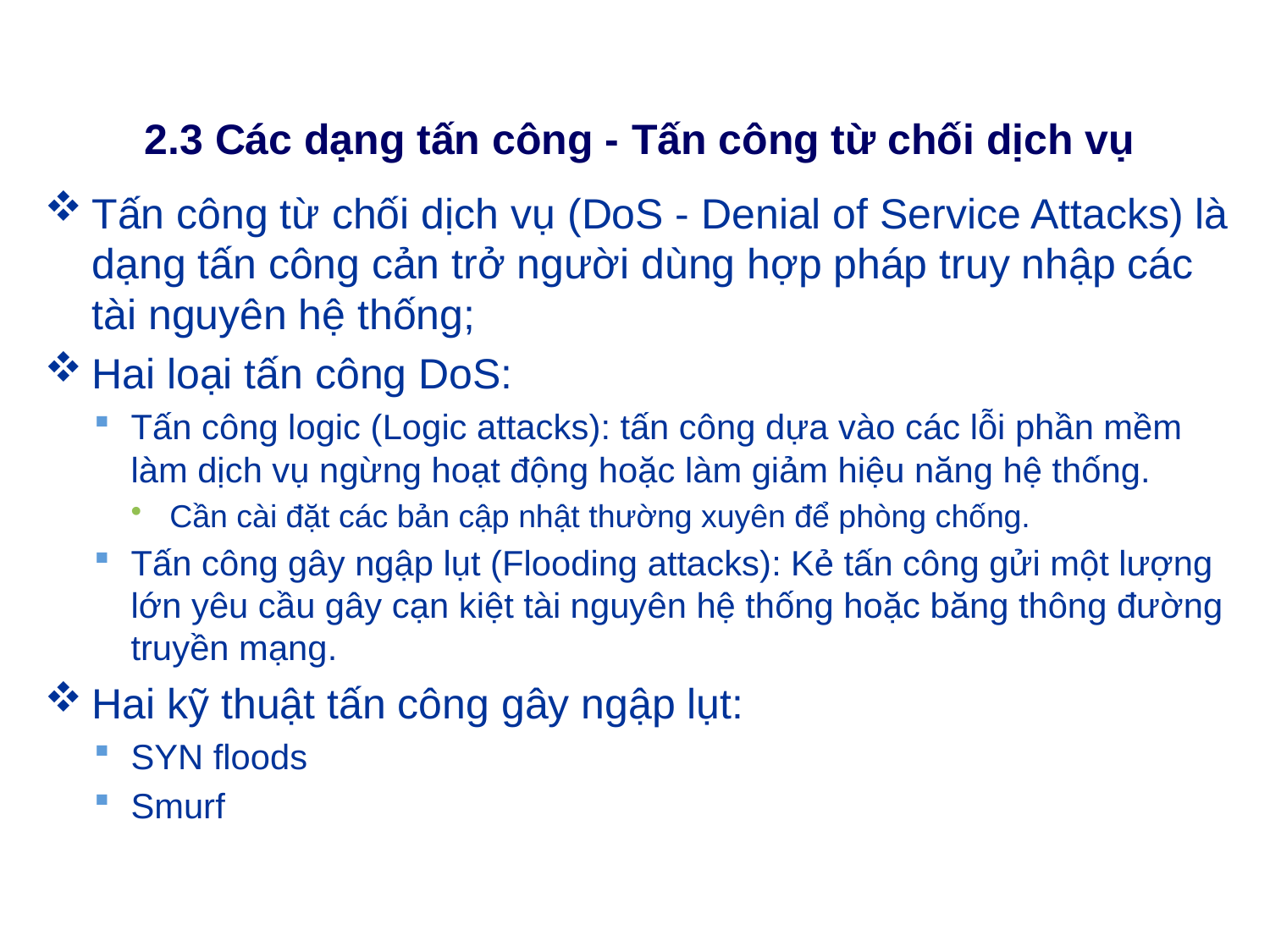

# 2.3 Các dạng tấn công - Tấn công từ chối dịch vụ
Tấn công từ chối dịch vụ (DoS - Denial of Service Attacks) là dạng tấn công cản trở người dùng hợp pháp truy nhập các tài nguyên hệ thống;
Hai loại tấn công DoS:
Tấn công logic (Logic attacks): tấn công dựa vào các lỗi phần mềm làm dịch vụ ngừng hoạt động hoặc làm giảm hiệu năng hệ thống.
Cần cài đặt các bản cập nhật thường xuyên để phòng chống.
Tấn công gây ngập lụt (Flooding attacks): Kẻ tấn công gửi một lượng lớn yêu cầu gây cạn kiệt tài nguyên hệ thống hoặc băng thông đường truyền mạng.
Hai kỹ thuật tấn công gây ngập lụt:
SYN floods
Smurf